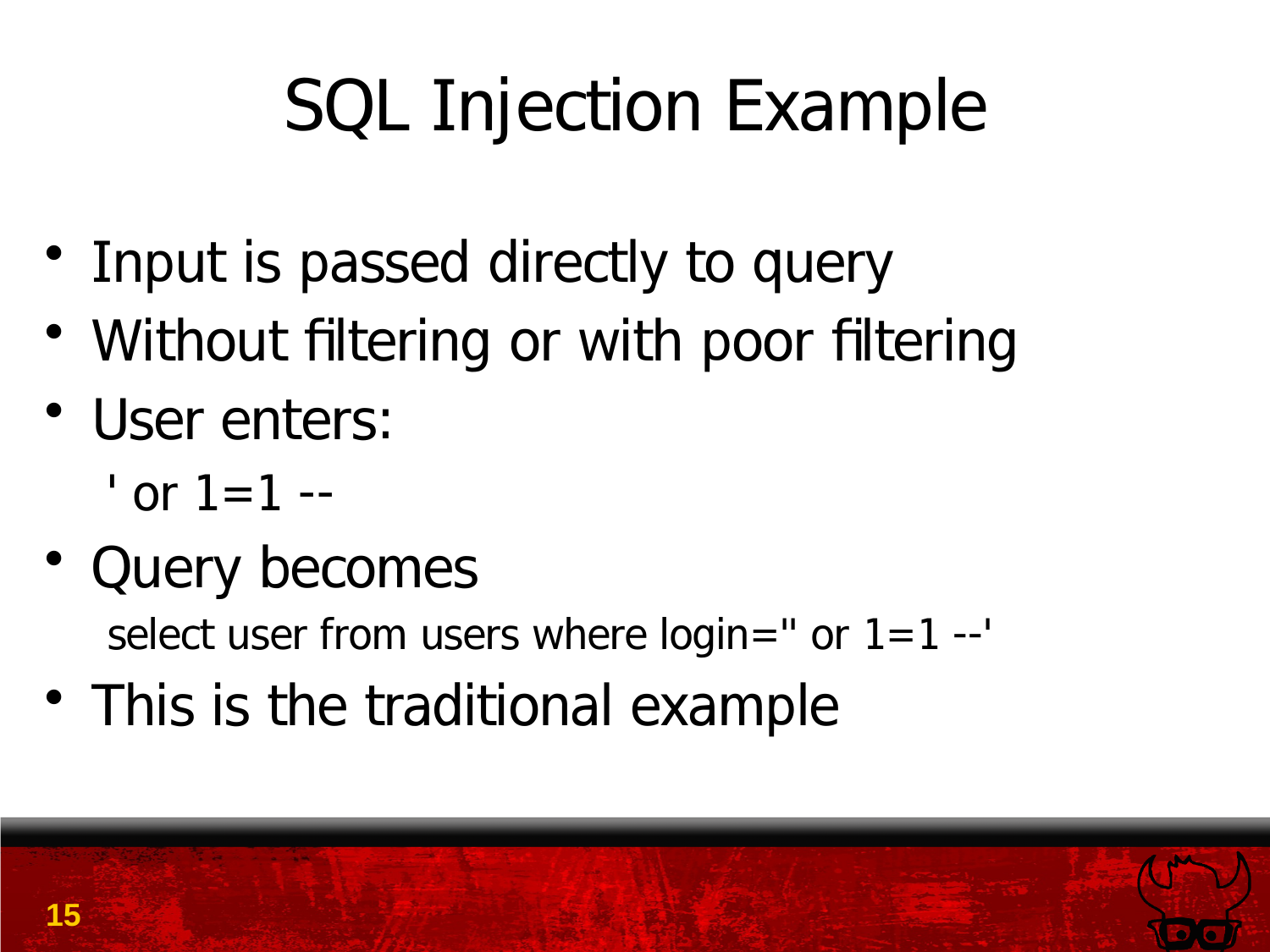

# SQL Injection Example
Input is passed directly to query
Without filtering or with poor filtering
User enters:
' or 1=1 --
Query becomes
select user from users where login='' or 1=1 --'
This is the traditional example